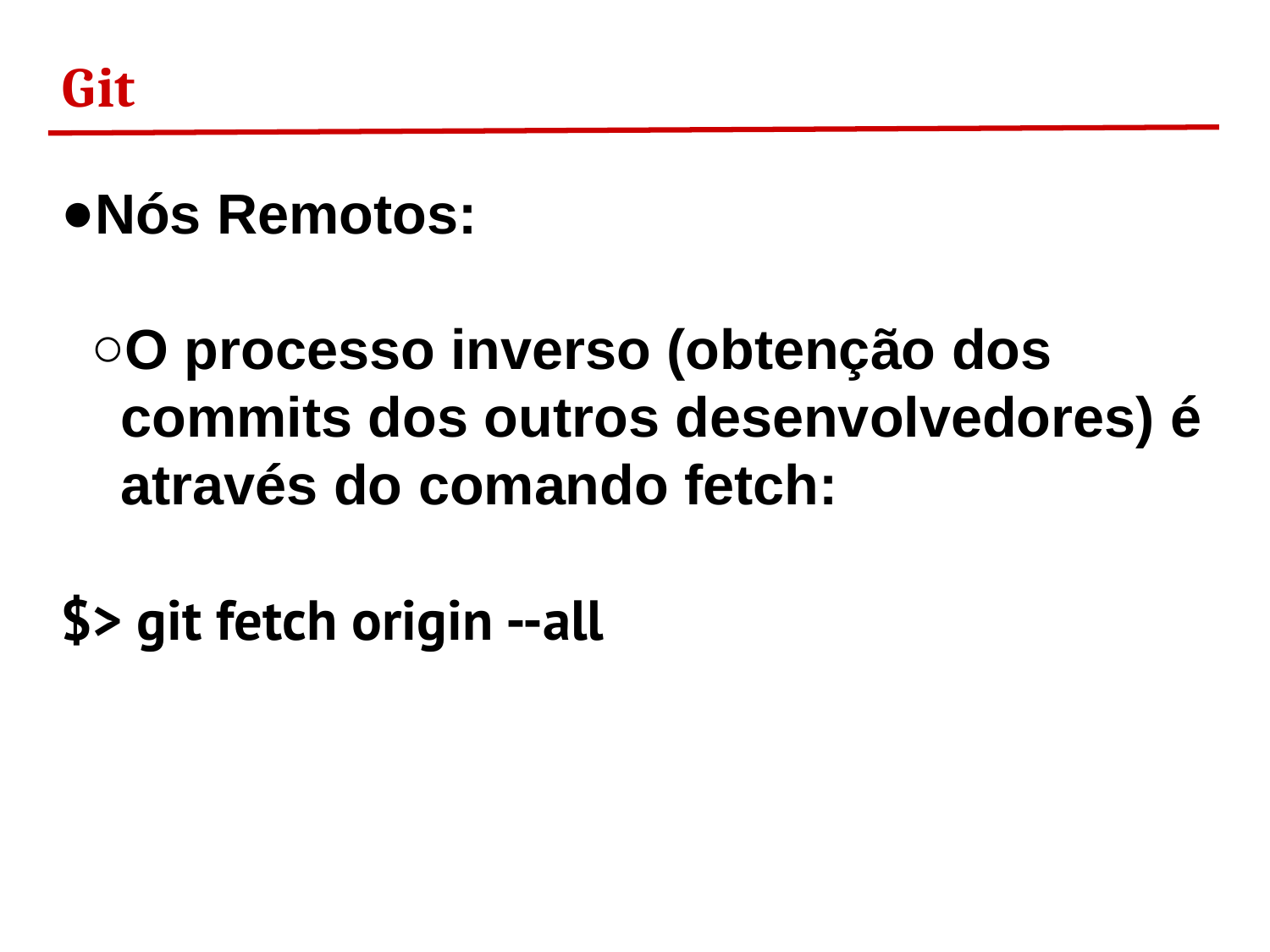

Git

Nós Remotos:

O processo inverso (obtenção dos commits dos outros desenvolvedores) é através do comando fetch:

$> git fetch origin --all